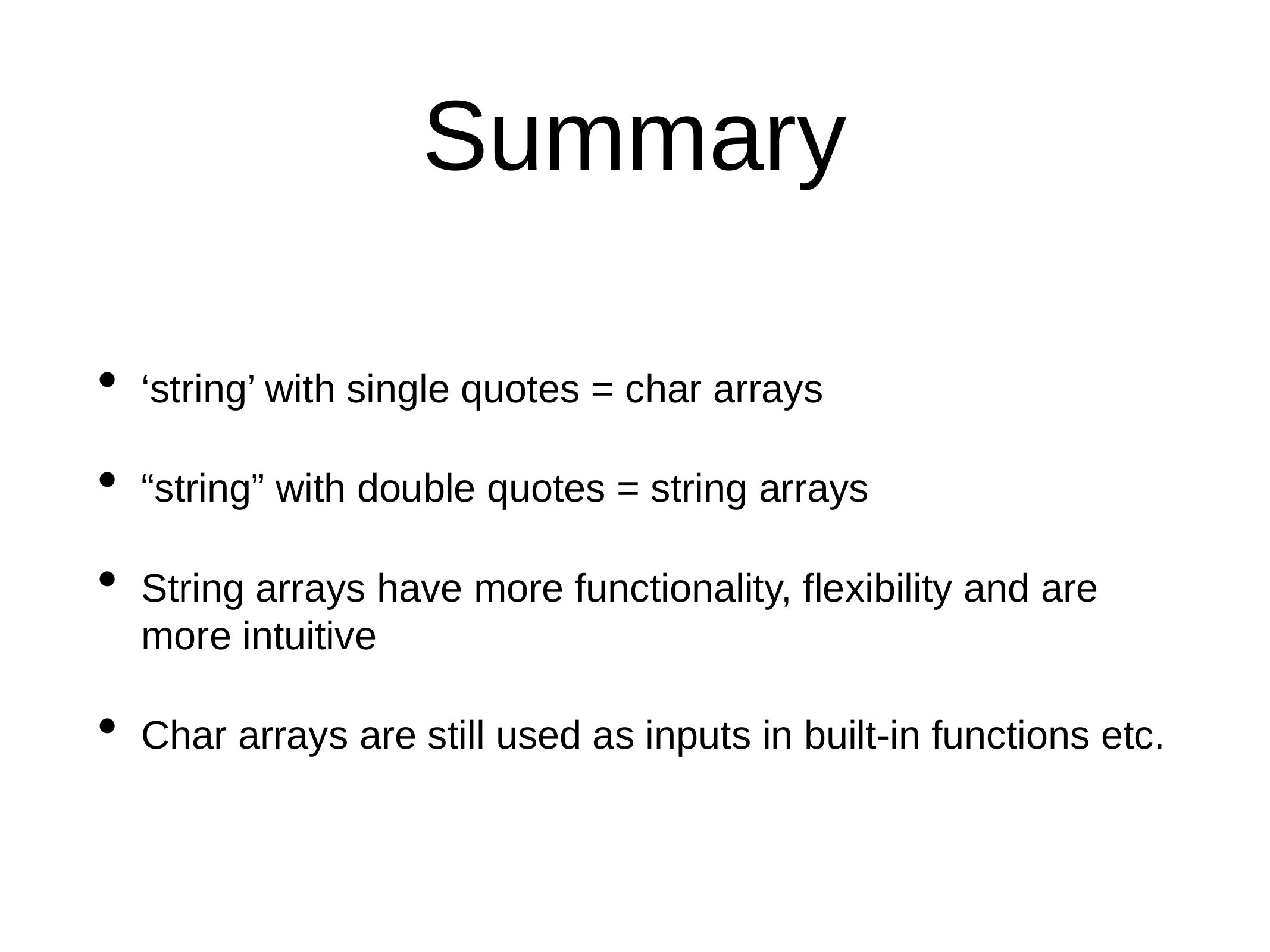

# Summary
‘string’ with single quotes = char arrays
“string” with double quotes = string arrays
String arrays have more functionality, flexibility and are more intuitive
Char arrays are still used as inputs in built-in functions etc.